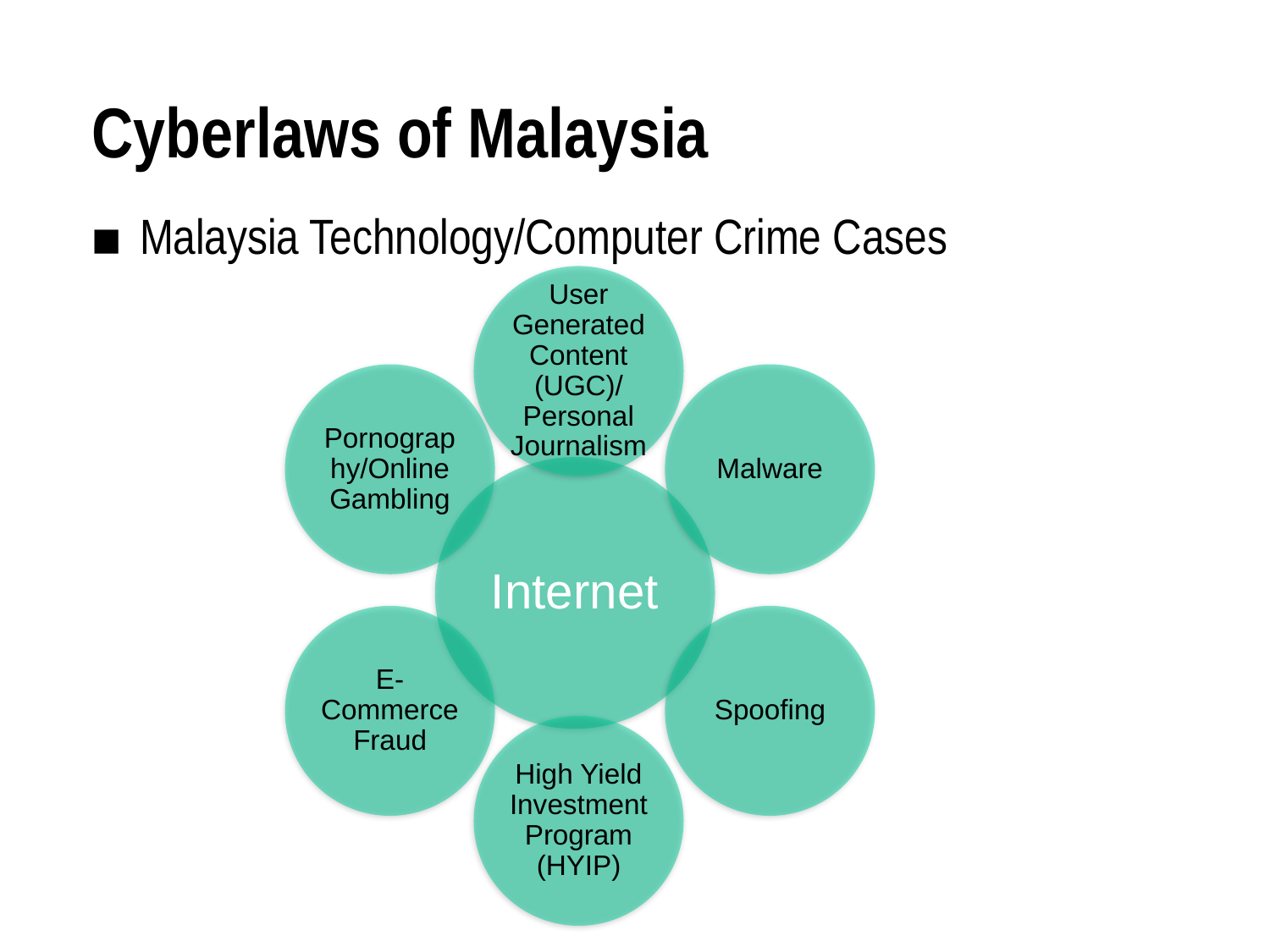

# Cyberlaws of Malaysia
Malaysia Technology/Computer Crime Cases

User Generated Content (UGC)/ Personal Journalism

Pornography/Online Gambling

Malware

Internet

E-Commerce Fraud

Spoofing

High Yield Investment Program (HYIP)